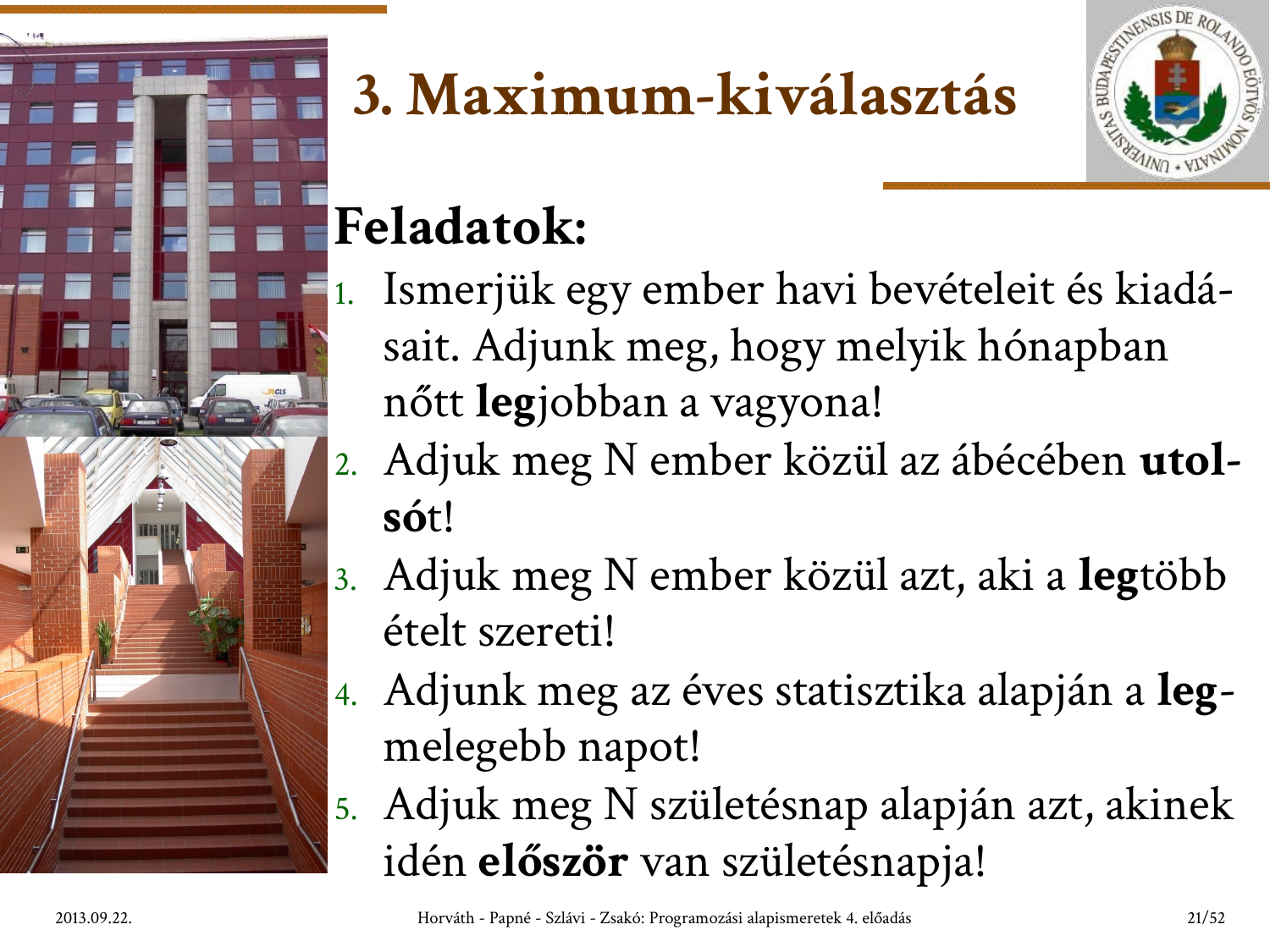

3. Maximum-kiválasztás
Feladatok:
Ismerjük egy ember havi bevételeit és kiadá-sait. Adjunk meg, hogy melyik hónapban nőtt legjobban a vagyona!
Adjuk meg N ember közül az ábécében utol-sót!
Adjuk meg N ember közül azt, aki a legtöbb ételt szereti!
Adjunk meg az éves statisztika alapján a leg-melegebb napot!
Adjuk meg N születésnap alapján azt, akinek idén először van születésnapja!
2013.09.22.
Horváth - Papné - Szlávi - Zsakó: Programozási alapismeretek 4. előadás
21/52